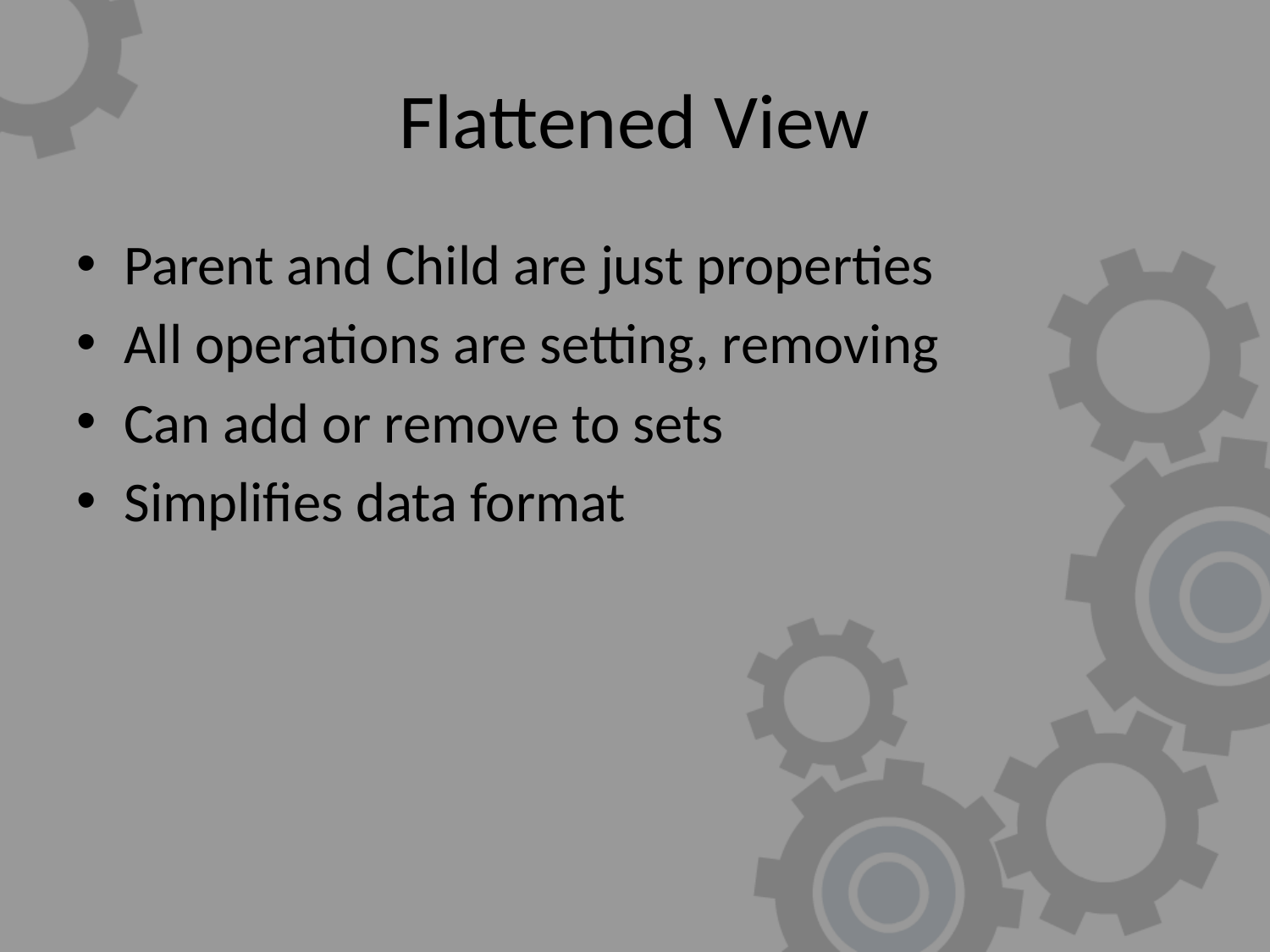

# Flattened View
Parent and Child are just properties
All operations are setting, removing
Can add or remove to sets
Simplifies data format